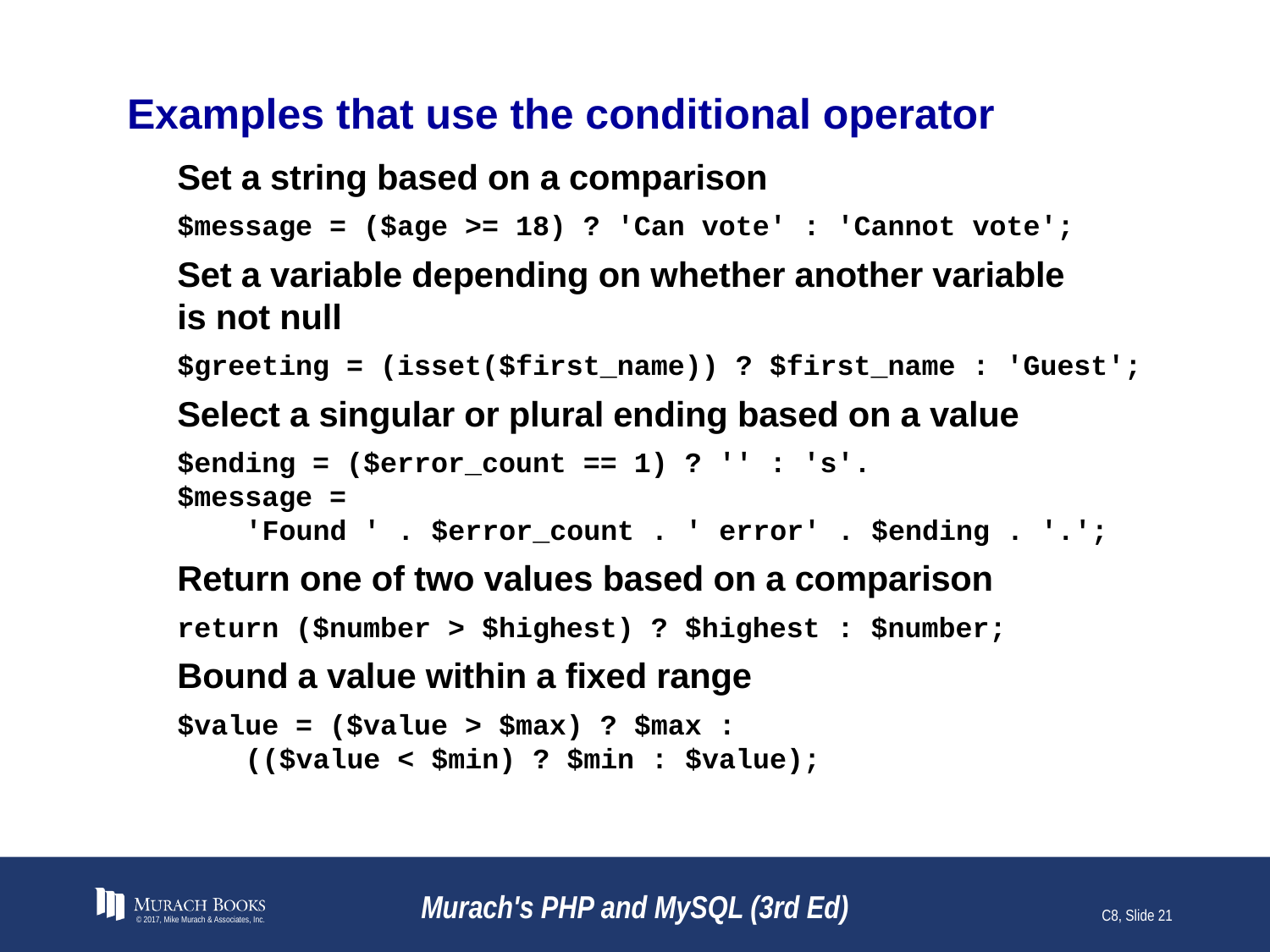

# Examples that use the conditional operator
Set a string based on a comparison
$message = ($age >= 18) ? 'Can vote' : 'Cannot vote';
Set a variable depending on whether another variable
is not null
$greeting = (isset($first_name)) ? $first_name : 'Guest';
Select a singular or plural ending based on a value
$ending = ($error_count == 1) ? '' : 's'.
$message =
    'Found ' . $error_count . ' error' . $ending . '.';
Return one of two values based on a comparison
return ($number > $highest) ? $highest : $number;
Bound a value within a fixed range
$value = ($value > $max) ? $max :
    (($value < $min) ? $min : $value);

© 2017, Mike Murach & Associates, Inc.
Murach's PHP and MySQL (3rd Ed)

C8, Slide 21